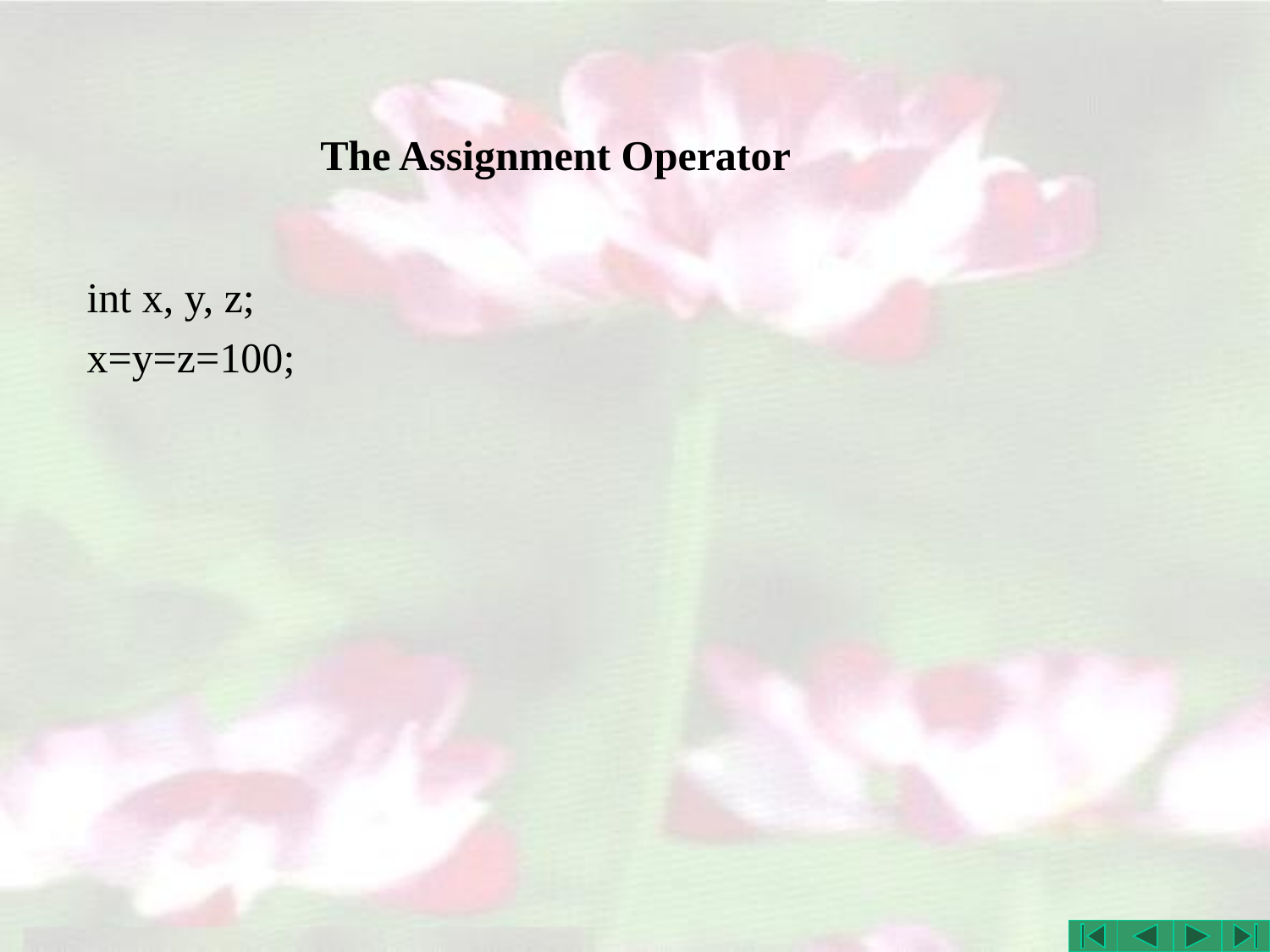

# The Assignment Operator
int x, y, z;
x=y=z=100;